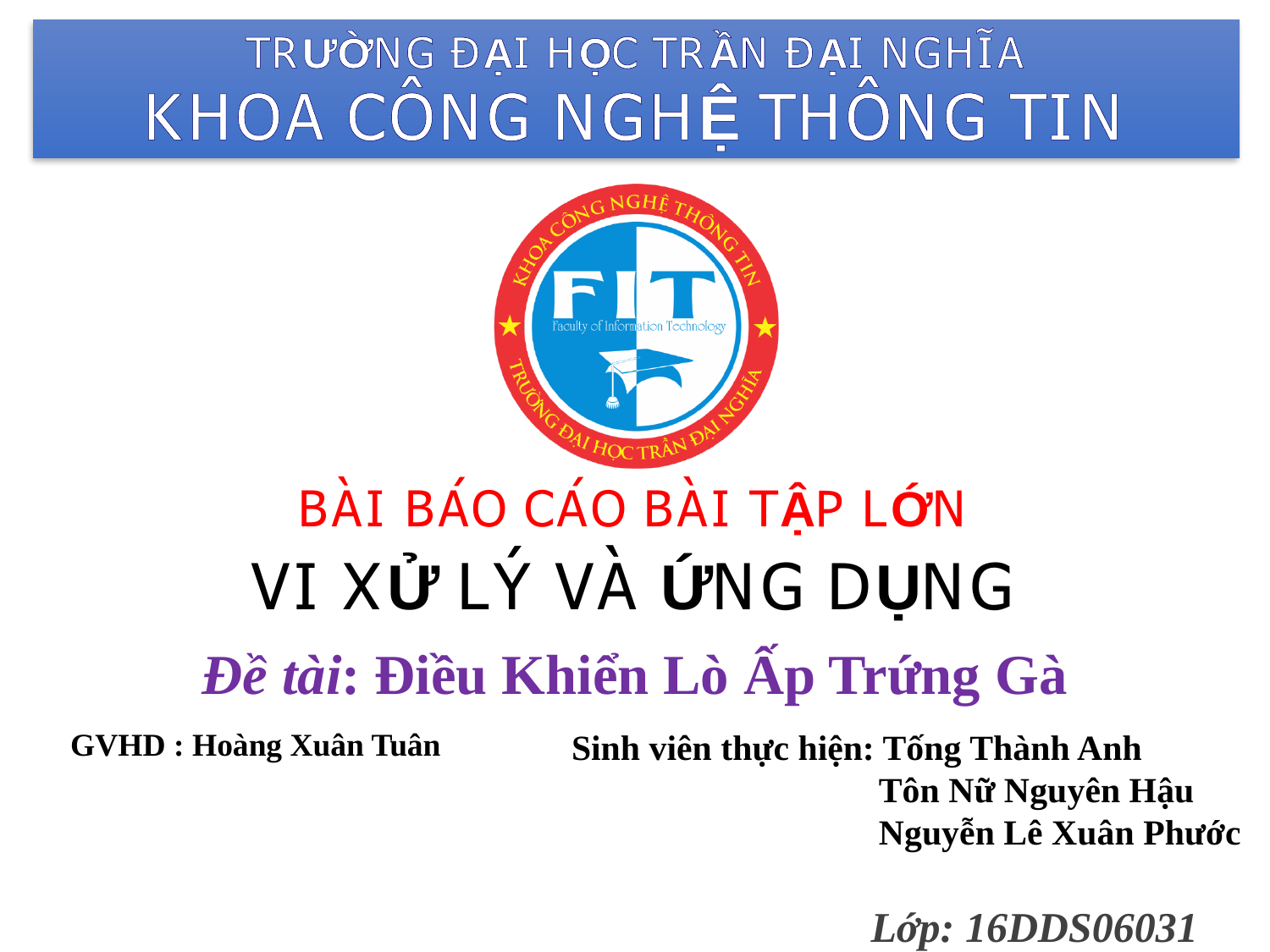

BÀI BÁO CÁO BÀI TẬP LỚN
VI XỬ LÝ VÀ ỨNG DỤNG
Đề tài: Điều Khiển Lò Ấp Trứng Gà
GVHD : Hoàng Xuân Tuân
Sinh viên thực hiện: Tống Thành Anh
		      Tôn Nữ Nguyên Hậu
		      Nguyễn Lê Xuân Phước
Lớp: 16DDS06031